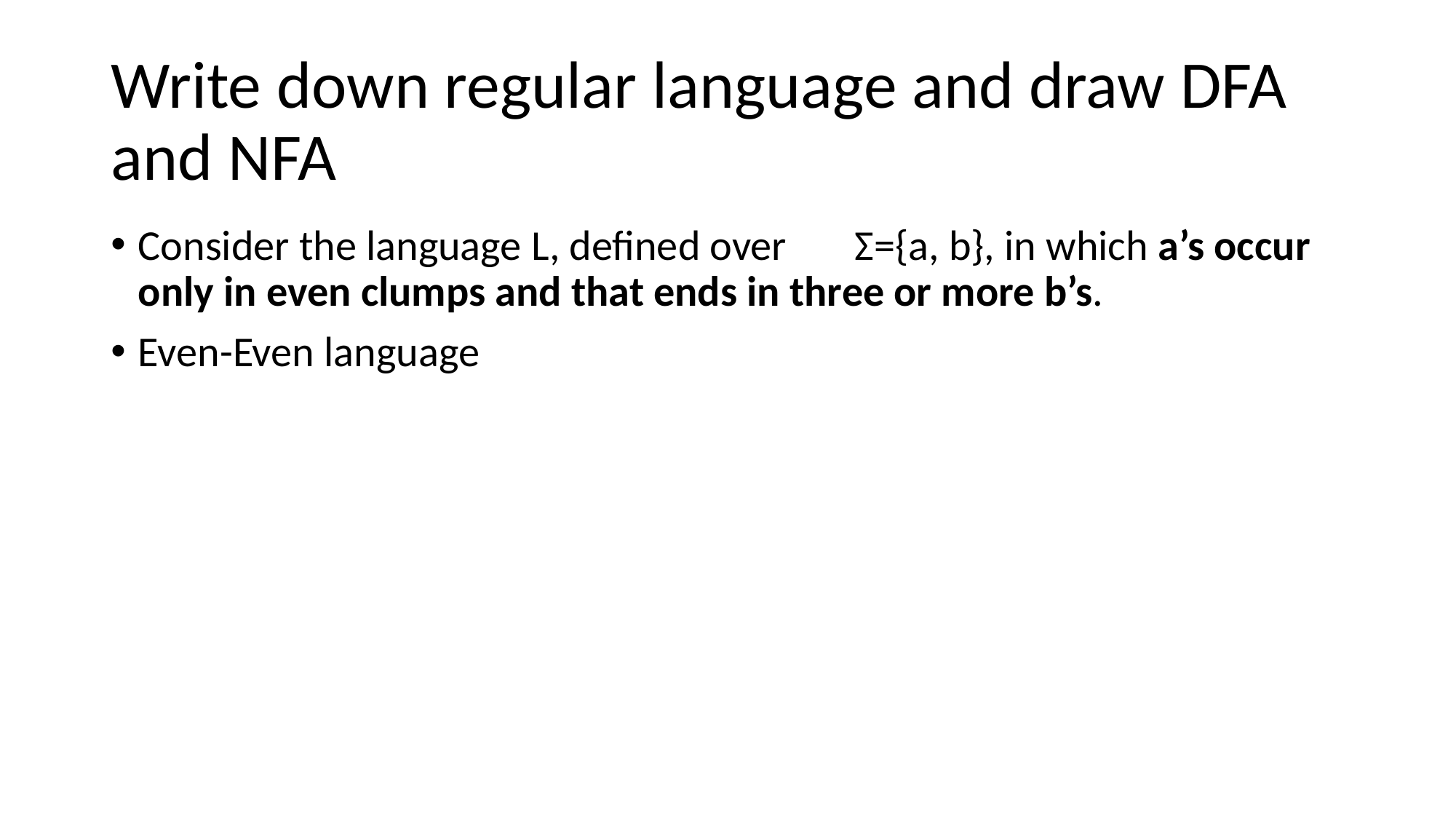

# Write down regular language and draw DFA and NFA
Consider the language L, defined over       Σ={a, b}, in which a’s occur only in even clumps and that ends in three or more b’s.
Even-Even language